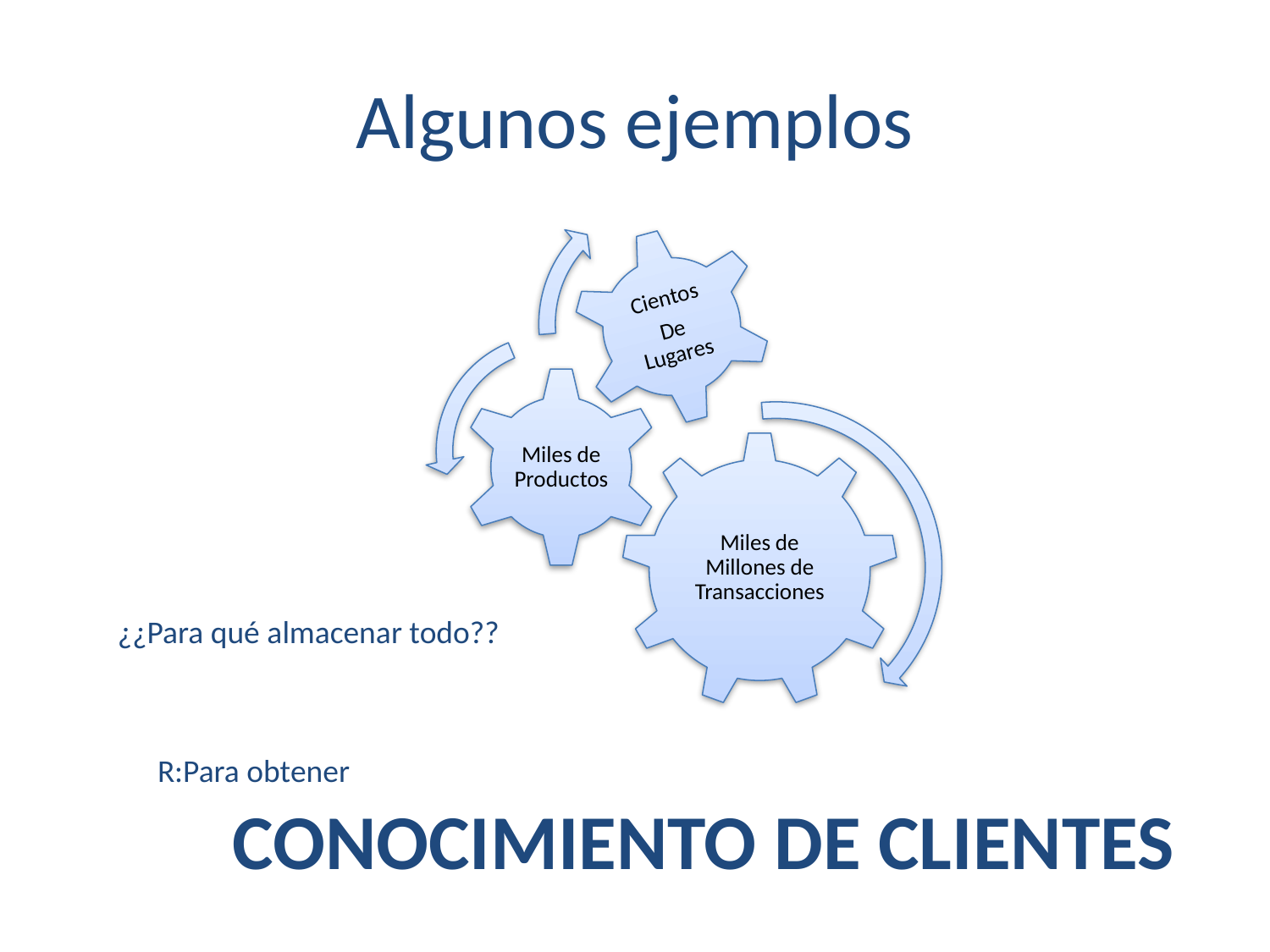

# Algunos ejemplos

Miles de Millones de Transacciones
Miles de Productos
Cientos
De Lugares
¿¿Para qué almacenar todo??

R:Para obtener
CONOCIMIENTO DE CLIENTES